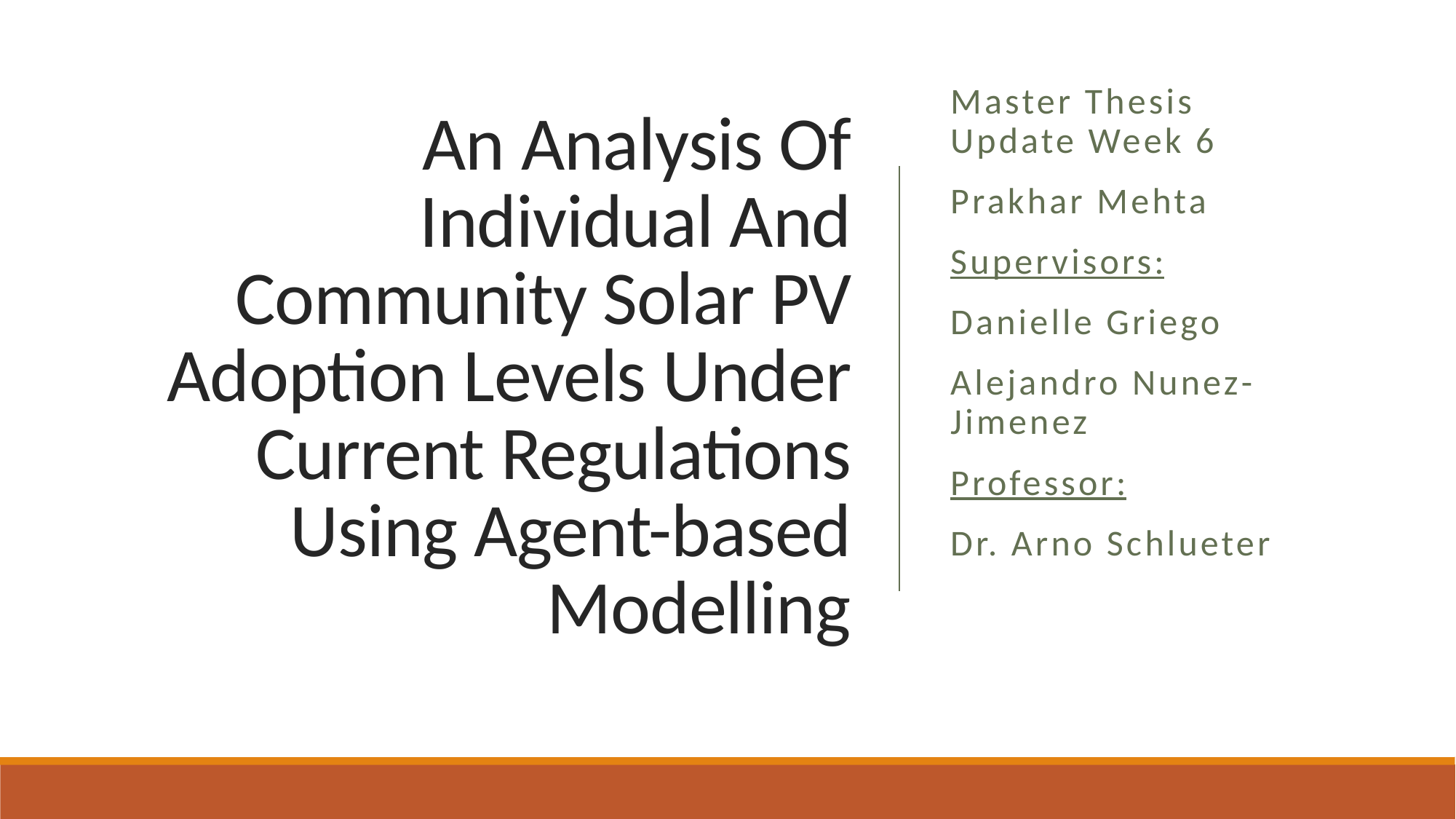

# An Analysis Of Individual And Community Solar PV Adoption Levels Under Current Regulations Using Agent-based Modelling
Master Thesis Update Week 6
Prakhar Mehta
Supervisors:
Danielle Griego
Alejandro Nunez-Jimenez
Professor:
Dr. Arno Schlueter